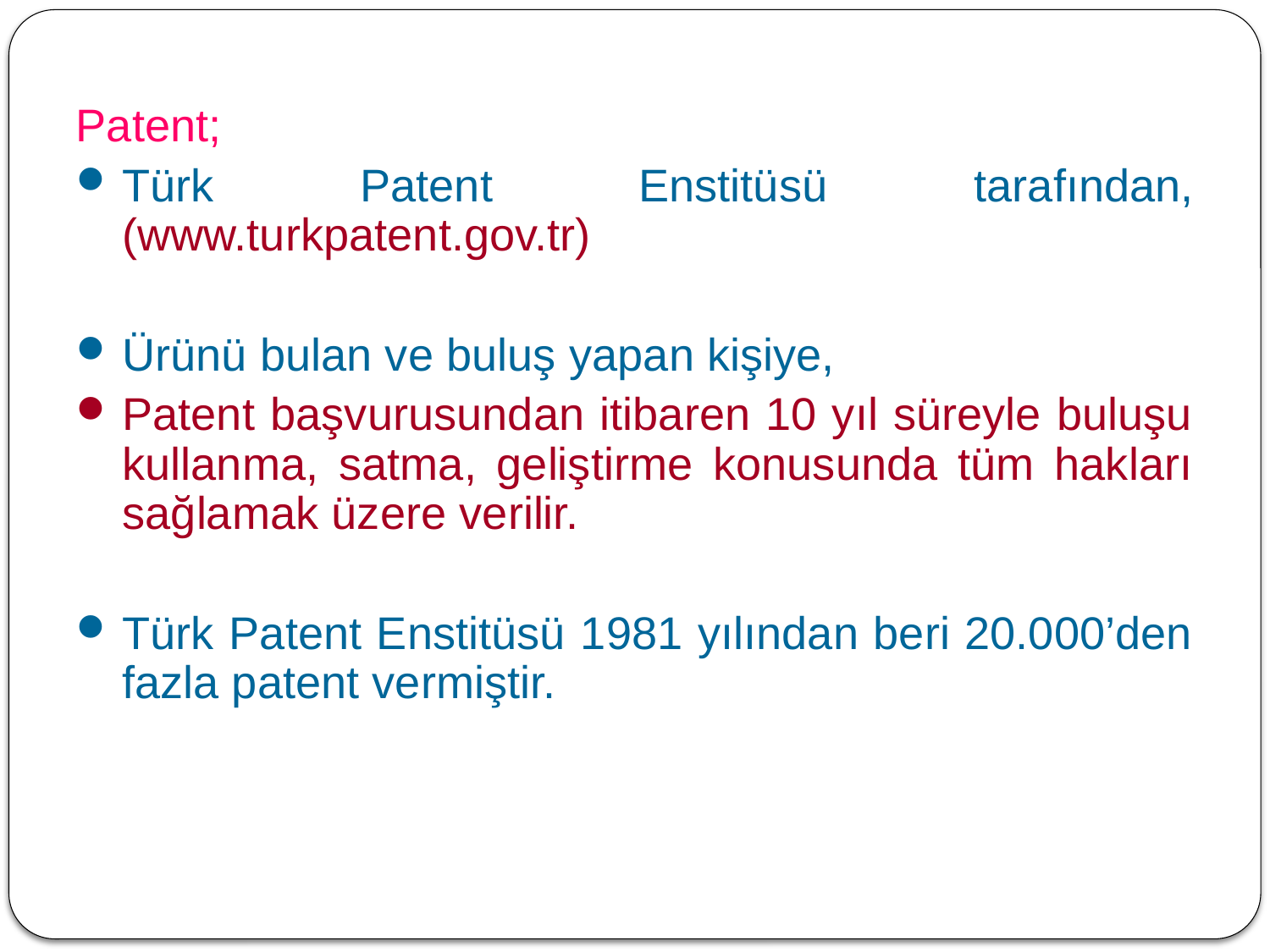

Patent;
Türk Patent Enstitüsü tarafından, (www.turkpatent.gov.tr)

Ürünü bulan ve buluş yapan kişiye,
Patent başvurusundan itibaren 10 yıl süreyle buluşu kullanma, satma, geliştirme konusunda tüm hakları sağlamak üzere verilir.

Türk Patent Enstitüsü 1981 yılından beri 20.000’den fazla patent vermiştir.